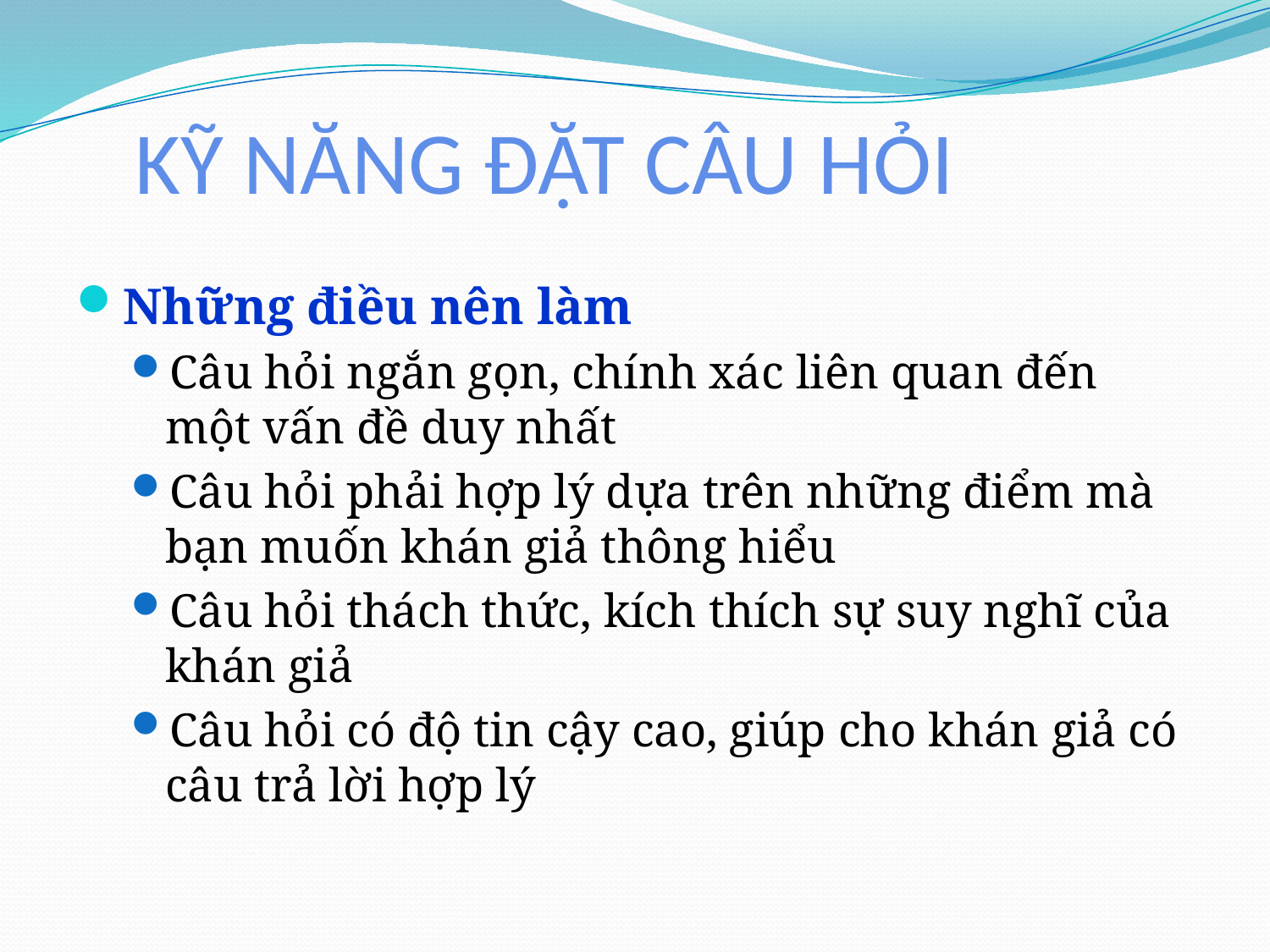

# KỸ NĂNG ĐẶT CÂU HỎI
Những điều nên làm
Câu hỏi ngắn gọn, chính xác liên quan đến một vấn đề duy nhất
Câu hỏi phải hợp lý dựa trên những điểm mà bạn muốn khán giả thông hiểu
Câu hỏi thách thức, kích thích sự suy nghĩ của khán giả
Câu hỏi có độ tin cậy cao, giúp cho khán giả có câu trả lời hợp lý